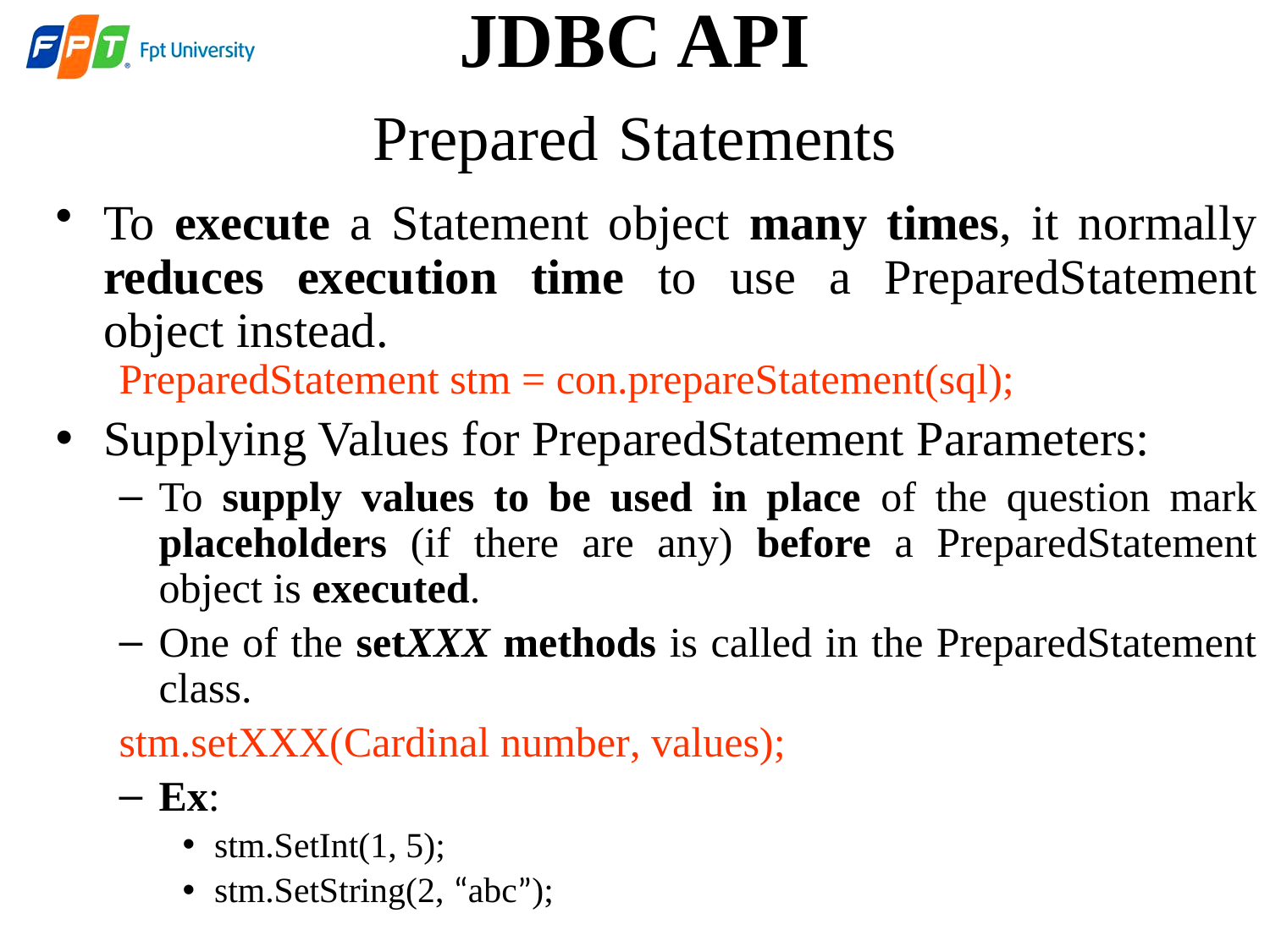

JDBC API
Prepared Statements
To execute a Statement object many times, it normally reduces execution time to use a PreparedStatement object instead.
PreparedStatement stm = con.prepareStatement(sql);
Supplying Values for PreparedStatement Parameters:
To supply values to be used in place of the question mark placeholders (if there are any) before a PreparedStatement object is executed.
One of the setXXX methods is called in the PreparedStatement class.
stm.setXXX(Cardinal number, values);
Ex:
stm.SetInt(1, 5);
stm.SetString(2, “abc”);